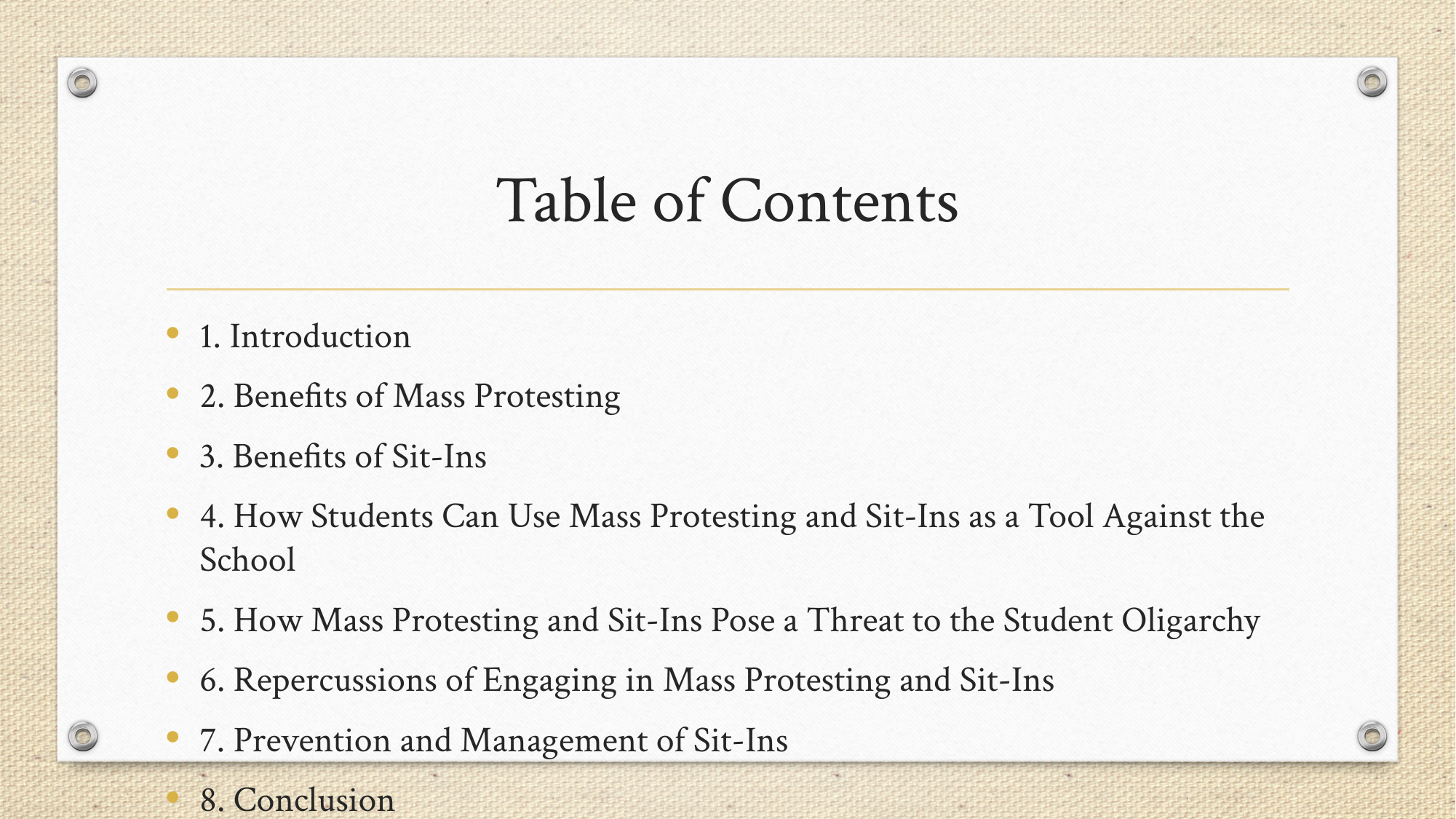

# Table of Contents
1. Introduction
2. Benefits of Mass Protesting
3. Benefits of Sit-Ins
4. How Students Can Use Mass Protesting and Sit-Ins as a Tool Against the School
5. How Mass Protesting and Sit-Ins Pose a Threat to the Student Oligarchy
6. Repercussions of Engaging in Mass Protesting and Sit-Ins
7. Prevention and Management of Sit-Ins
8. Conclusion